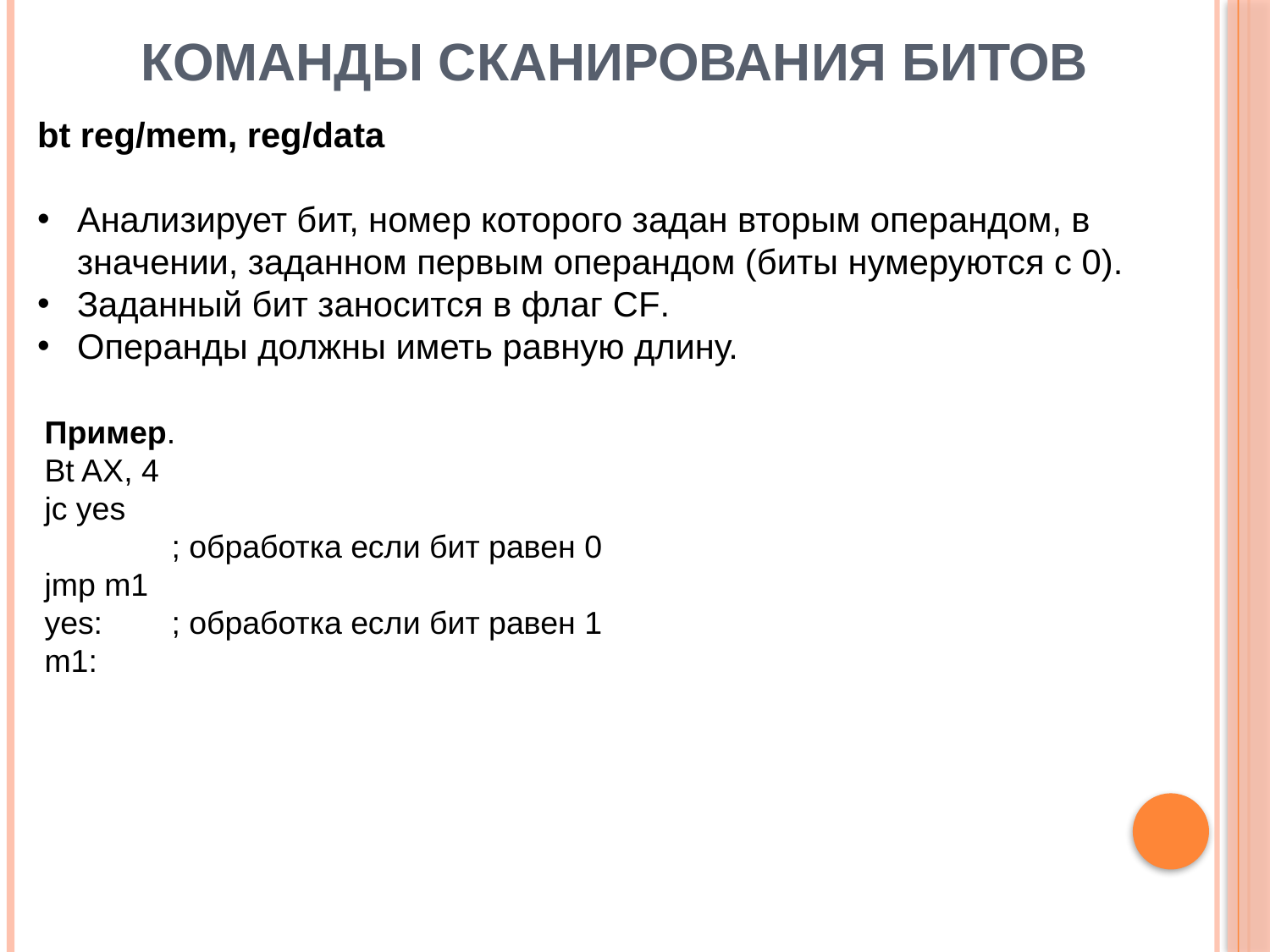

# Команды сканирования битов
bt reg/mem, reg/data

Анализирует бит, номер которого задан вторым операндом, в значении, заданном первым операндом (биты нумеруются с 0).
Заданный бит заносится в флаг CF.
Операнды должны иметь равную длину.
Пример.
Bt AX, 4
jc yes
	; обработка если бит равен 0
jmp m1
yes: 	; обработка если бит равен 1
m1: